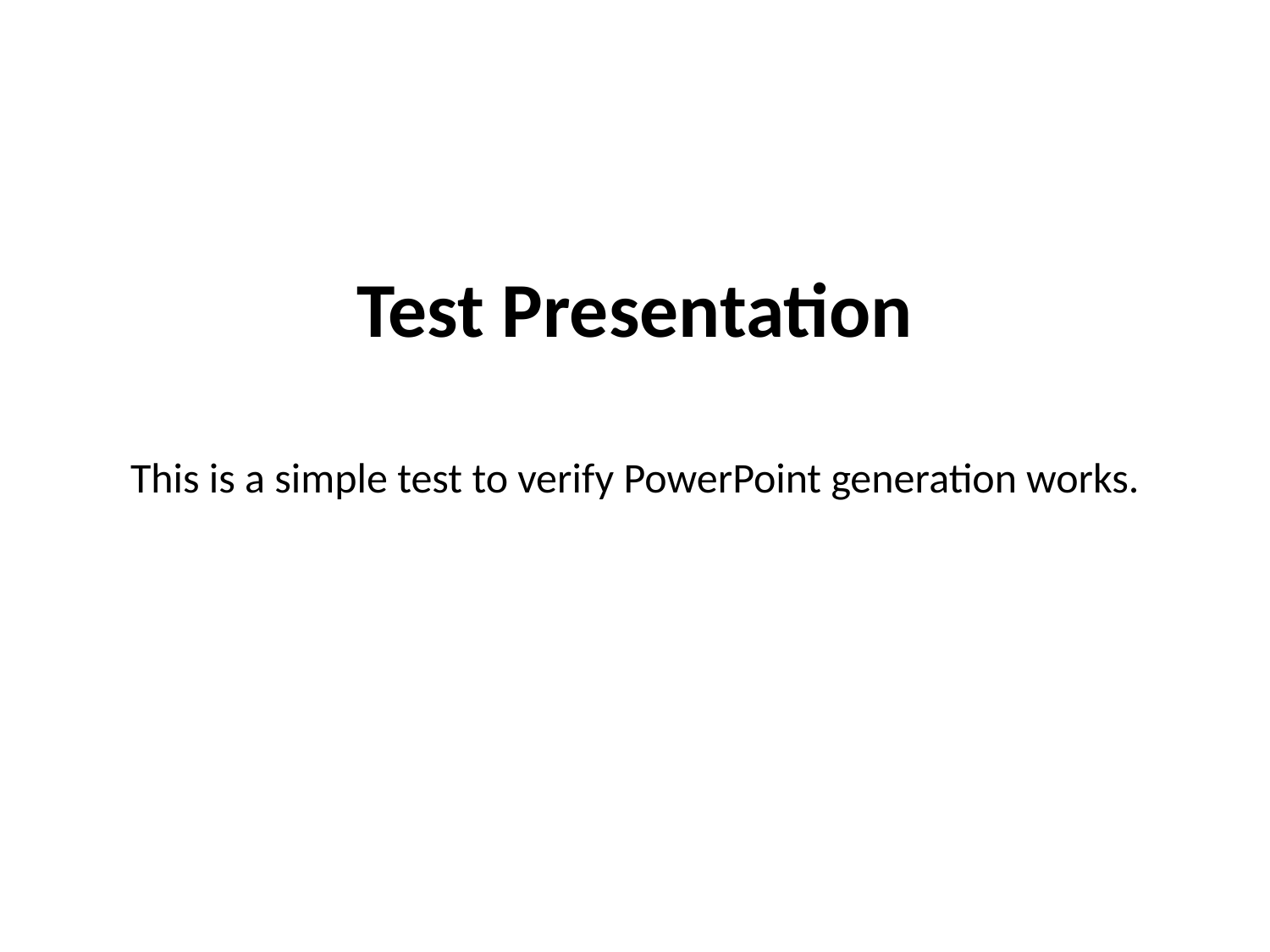

Test Presentation
This is a simple test to verify PowerPoint generation works.